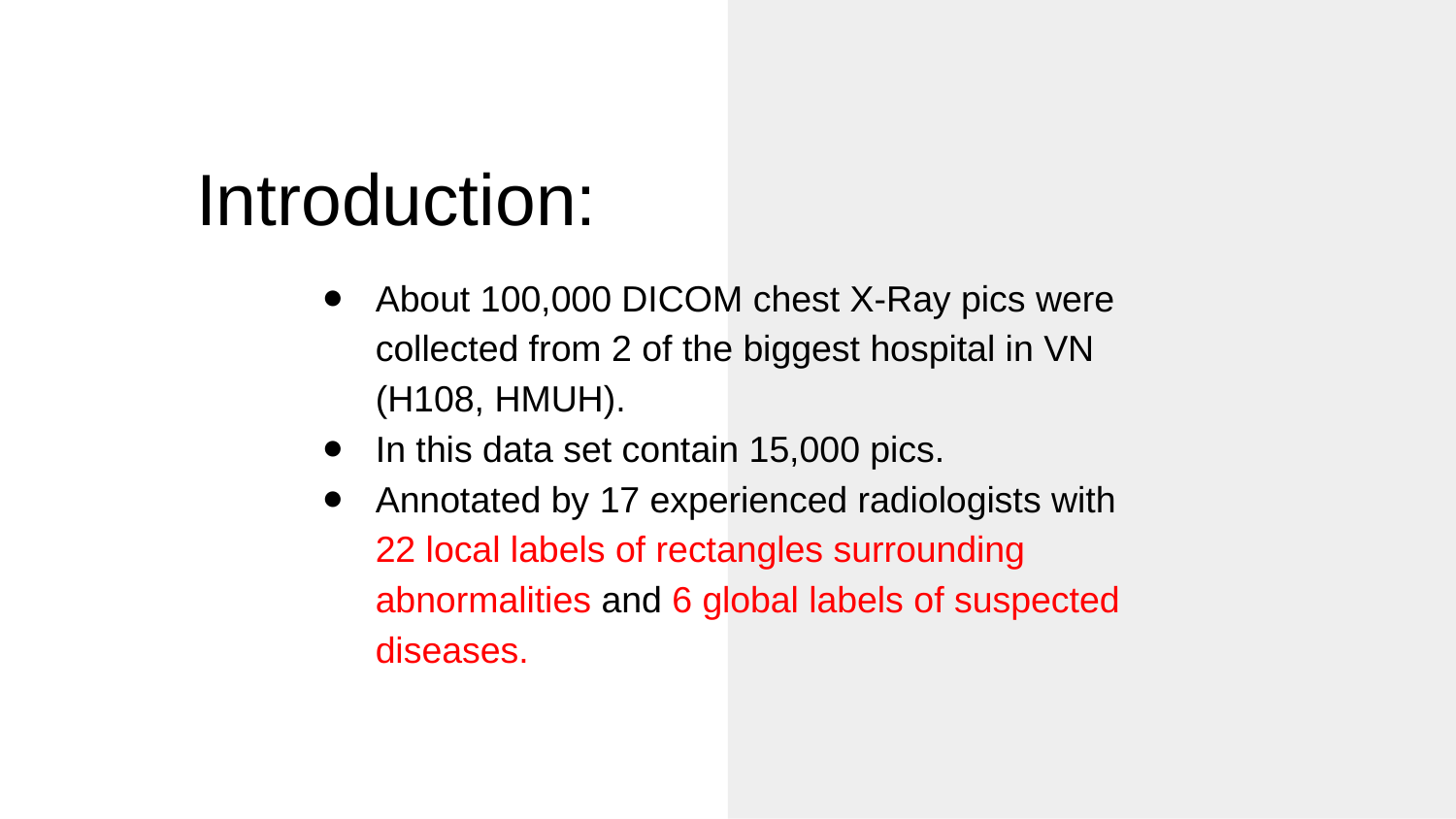

# Introduction:
About 100,000 DICOM chest X-Ray pics were collected from 2 of the biggest hospital in VN (H108, HMUH).
In this data set contain 15,000 pics.
Annotated by 17 experienced radiologists with 22 local labels of rectangles surrounding abnormalities and 6 global labels of suspected diseases.